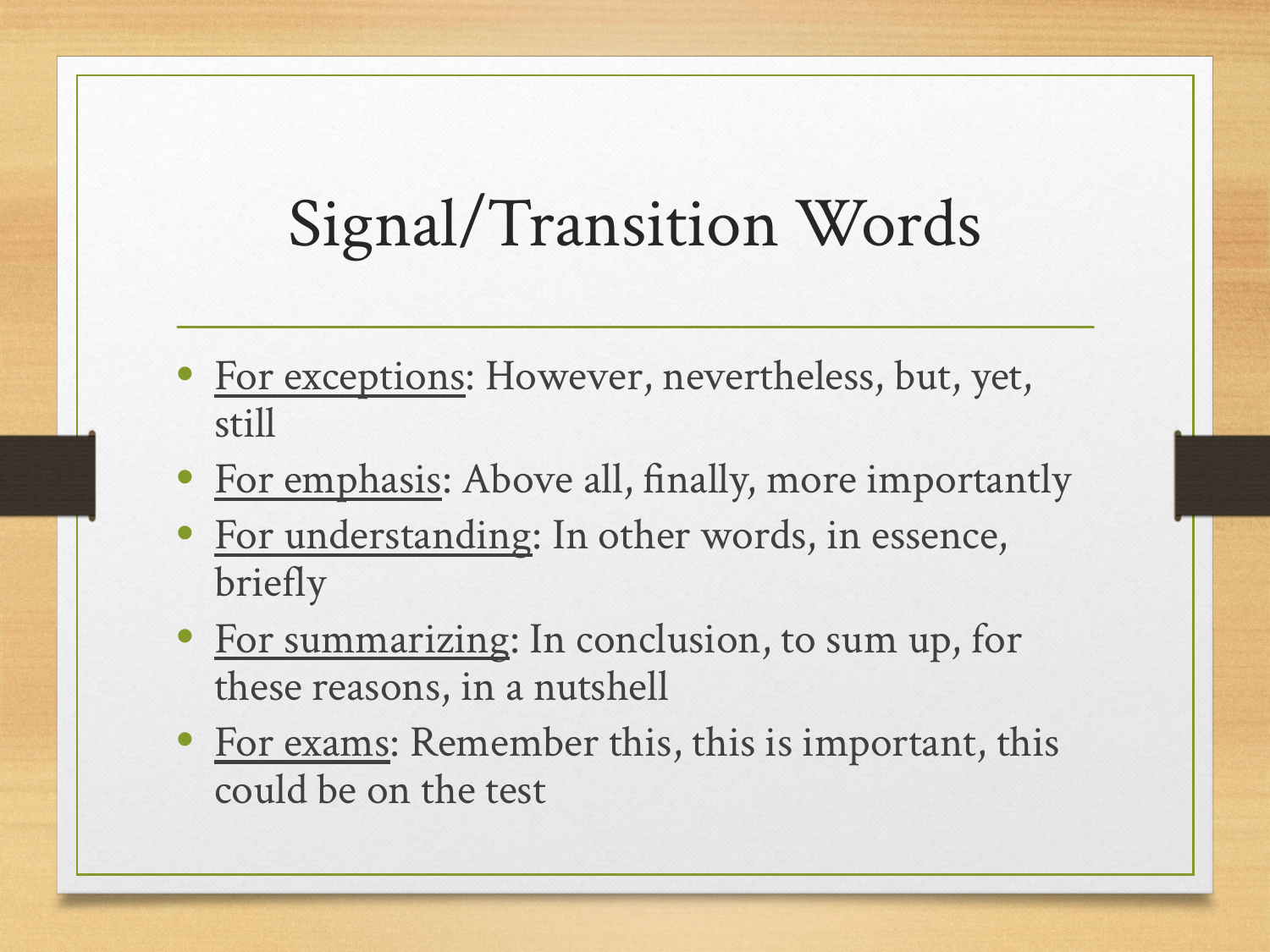

# Signal/Transition Words
For exceptions: However, nevertheless, but, yet, still
For emphasis: Above all, finally, more importantly
For understanding: In other words, in essence, briefly
For summarizing: In conclusion, to sum up, for these reasons, in a nutshell
For exams: Remember this, this is important, this could be on the test